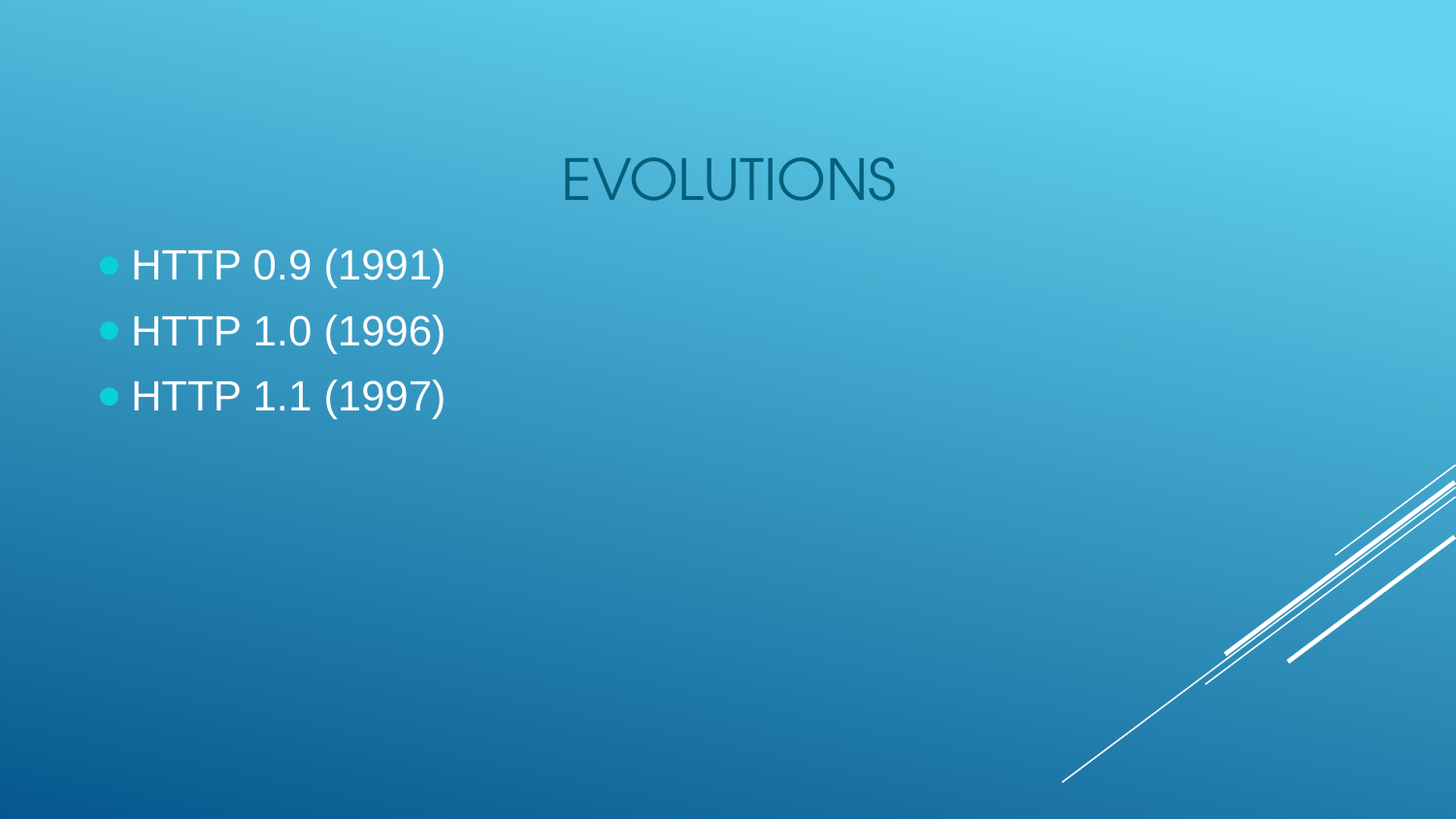

# EVOLUTIONS
HTTP 0.9 (1991)
HTTP 1.0 (1996)
HTTP 1.1 (1997)